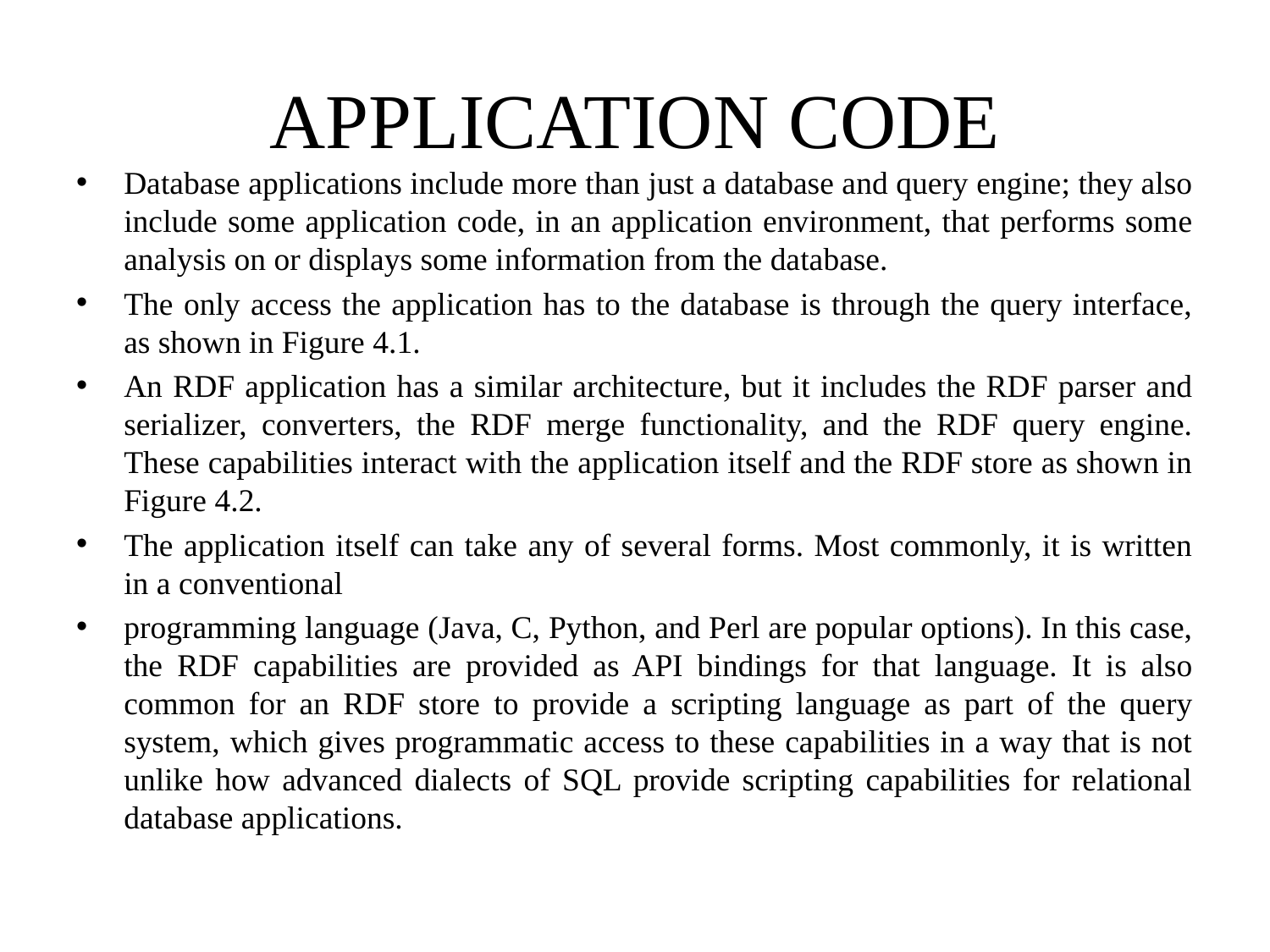

# APPLICATION CODE
Database applications include more than just a database and query engine; they also include some application code, in an application environment, that performs some analysis on or displays some information from the database.
The only access the application has to the database is through the query interface, as shown in Figure 4.1.
An RDF application has a similar architecture, but it includes the RDF parser and serializer, converters, the RDF merge functionality, and the RDF query engine. These capabilities interact with the application itself and the RDF store as shown in Figure 4.2.
The application itself can take any of several forms. Most commonly, it is written in a conventional
programming language (Java, C, Python, and Perl are popular options). In this case, the RDF capabilities are provided as API bindings for that language. It is also common for an RDF store to provide a scripting language as part of the query system, which gives programmatic access to these capabilities in a way that is not unlike how advanced dialects of SQL provide scripting capabilities for relational database applications.